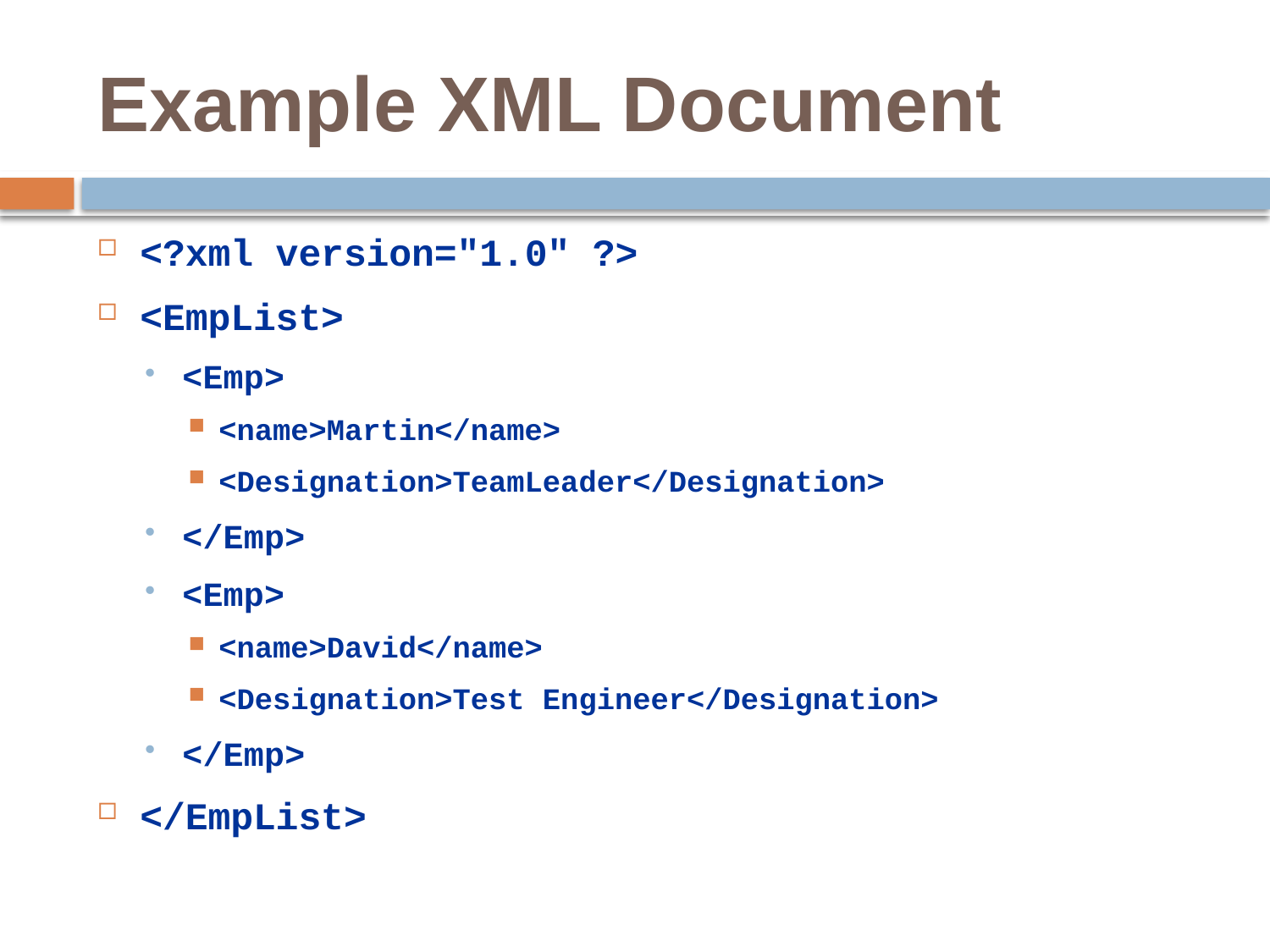

# Example XML Document
<?xml version="1.0" ?>
<EmpList>
<Emp>
<name>Martin</name>
<Designation>TeamLeader</Designation>
</Emp>
<Emp>
<name>David</name>
<Designation>Test Engineer</Designation>
</Emp>
</EmpList>